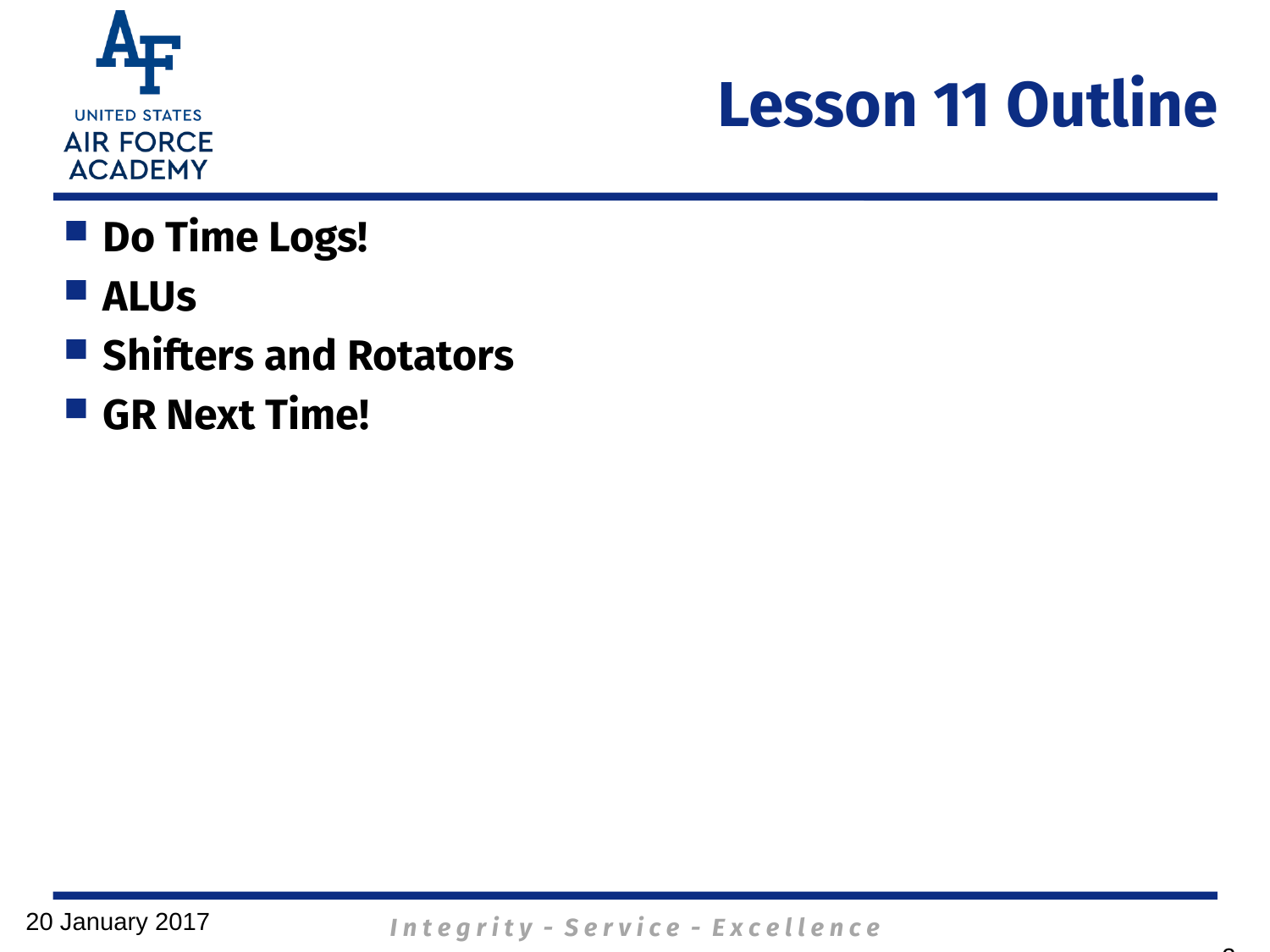

# Lesson 11 Outline
Do Time Logs!
ALUs
Shifters and Rotators
GR Next Time!

20 January 2017

2